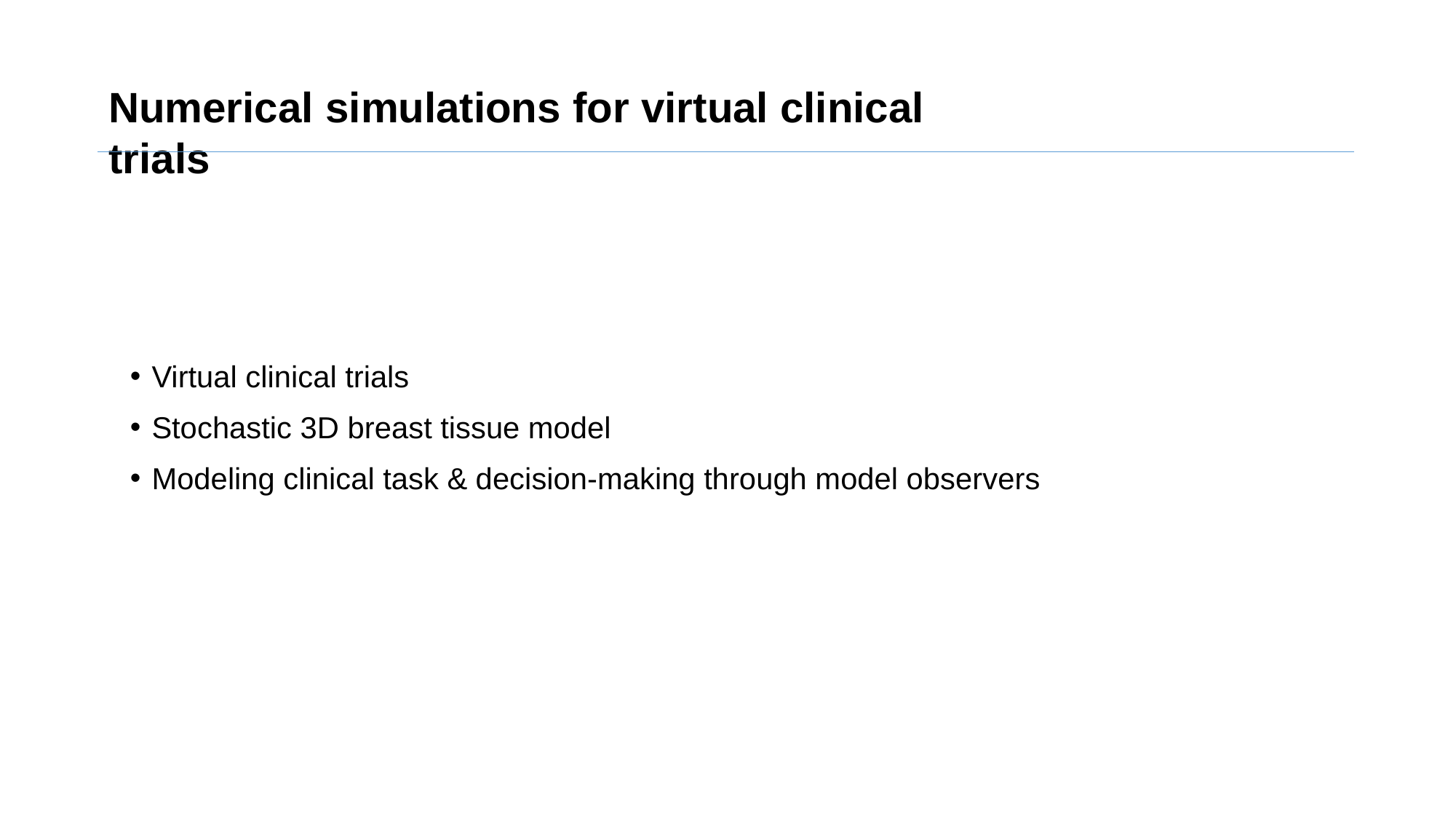

Numerical simulations for virtual clinical trials
Virtual clinical trials
Stochastic 3D breast tissue model
Modeling clinical task & decision-making through model observers